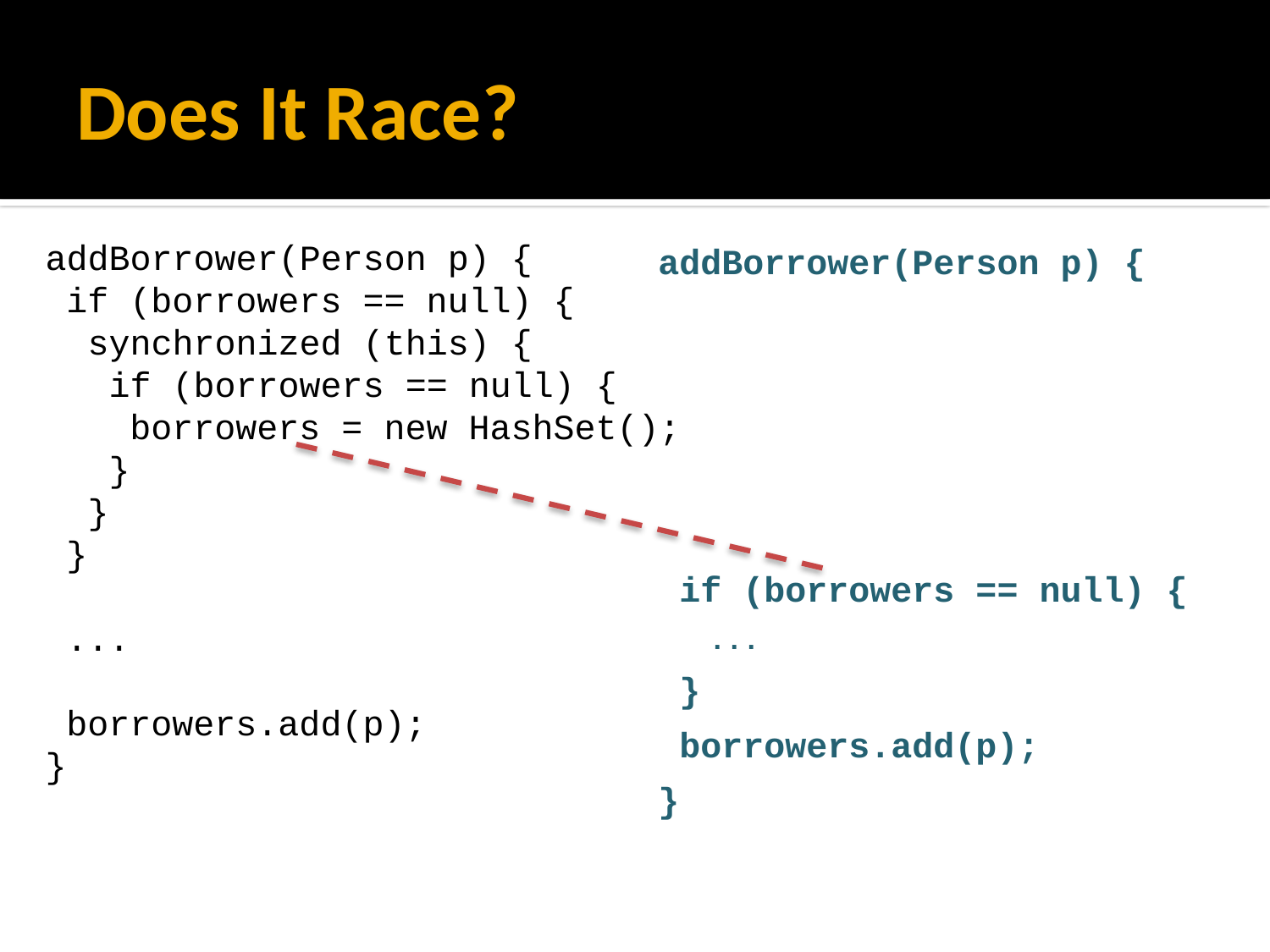

# Does It Race?
addBorrower(Person p) {
 if (borrowers == null) {
  synchronized (this) {
   if (borrowers == null) {
    borrowers = new HashSet();
   }
  }
 }

 ...

 borrowers.add(p);
}
addBorrower(Person p) {

 if (borrowers == null) {
   ...
 }
 borrowers.add(p);
}